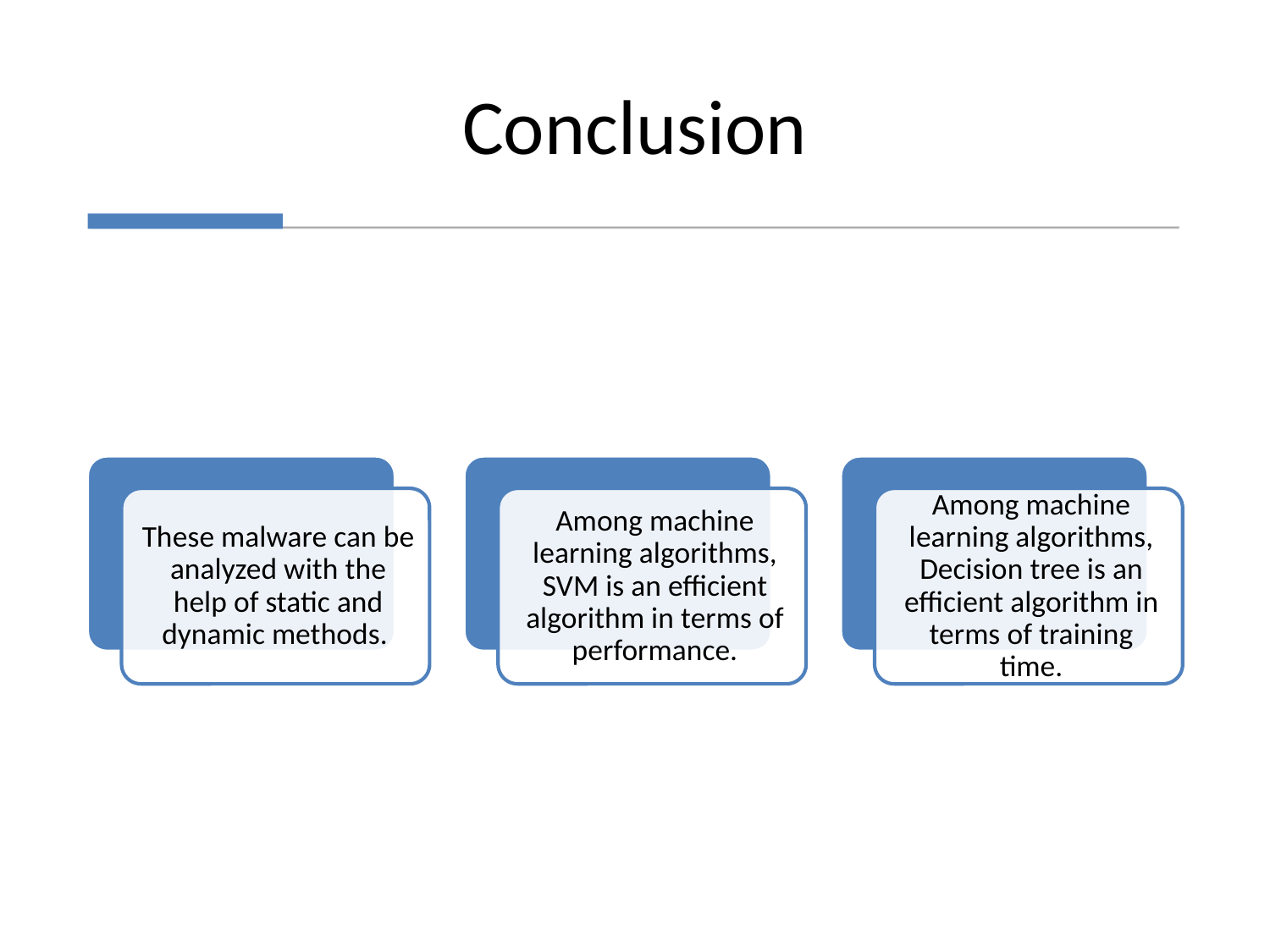

# Conclusion

These malware can be analyzed with the help of static and dynamic methods.
Among machine learning algorithms, SVM is an efficient algorithm in terms of performance.
Among machine learning algorithms, Decision tree is an efficient algorithm in terms of training time.